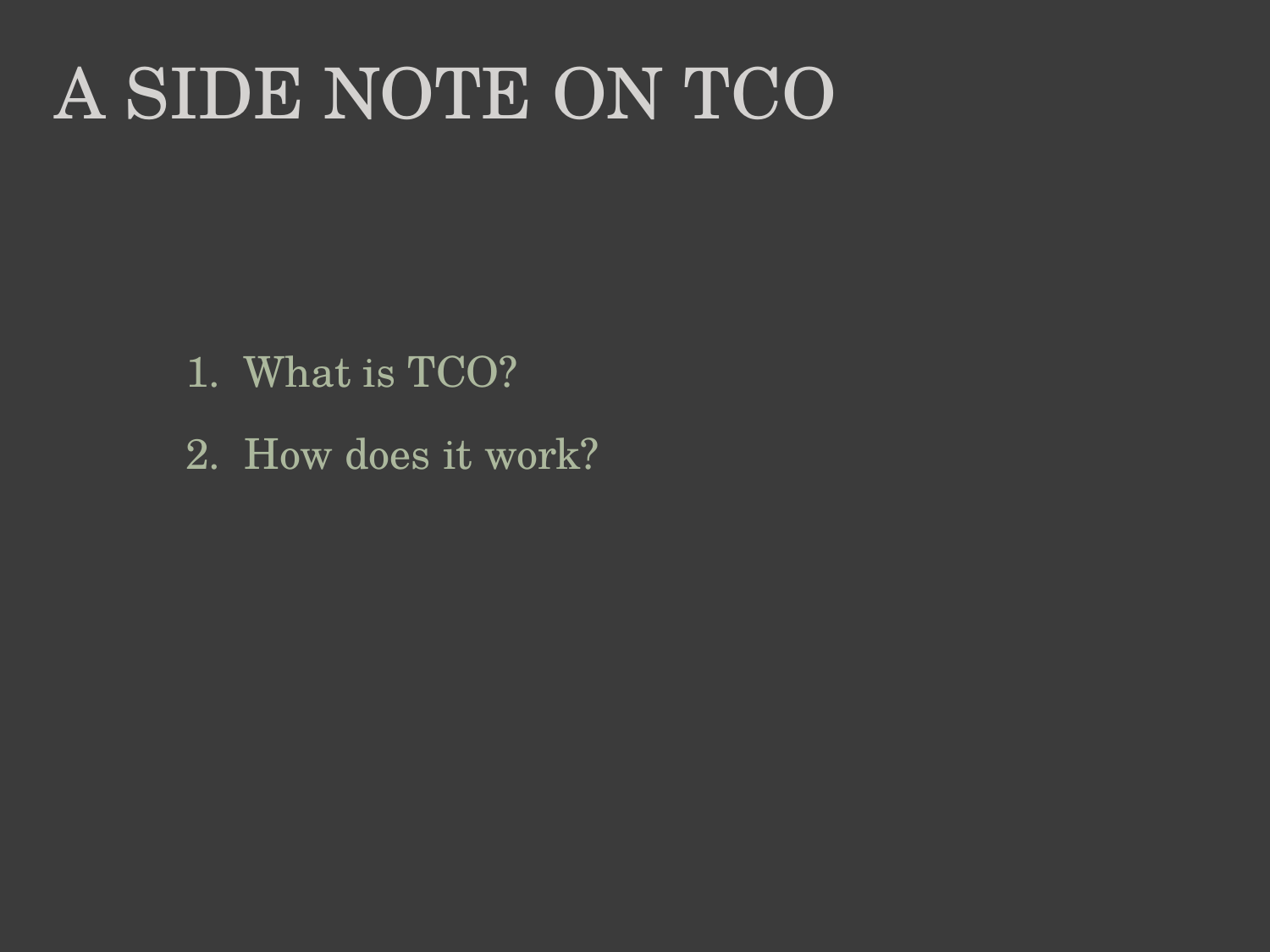

A side note on TCO
1.  What is TCO?
2.  How does it work?